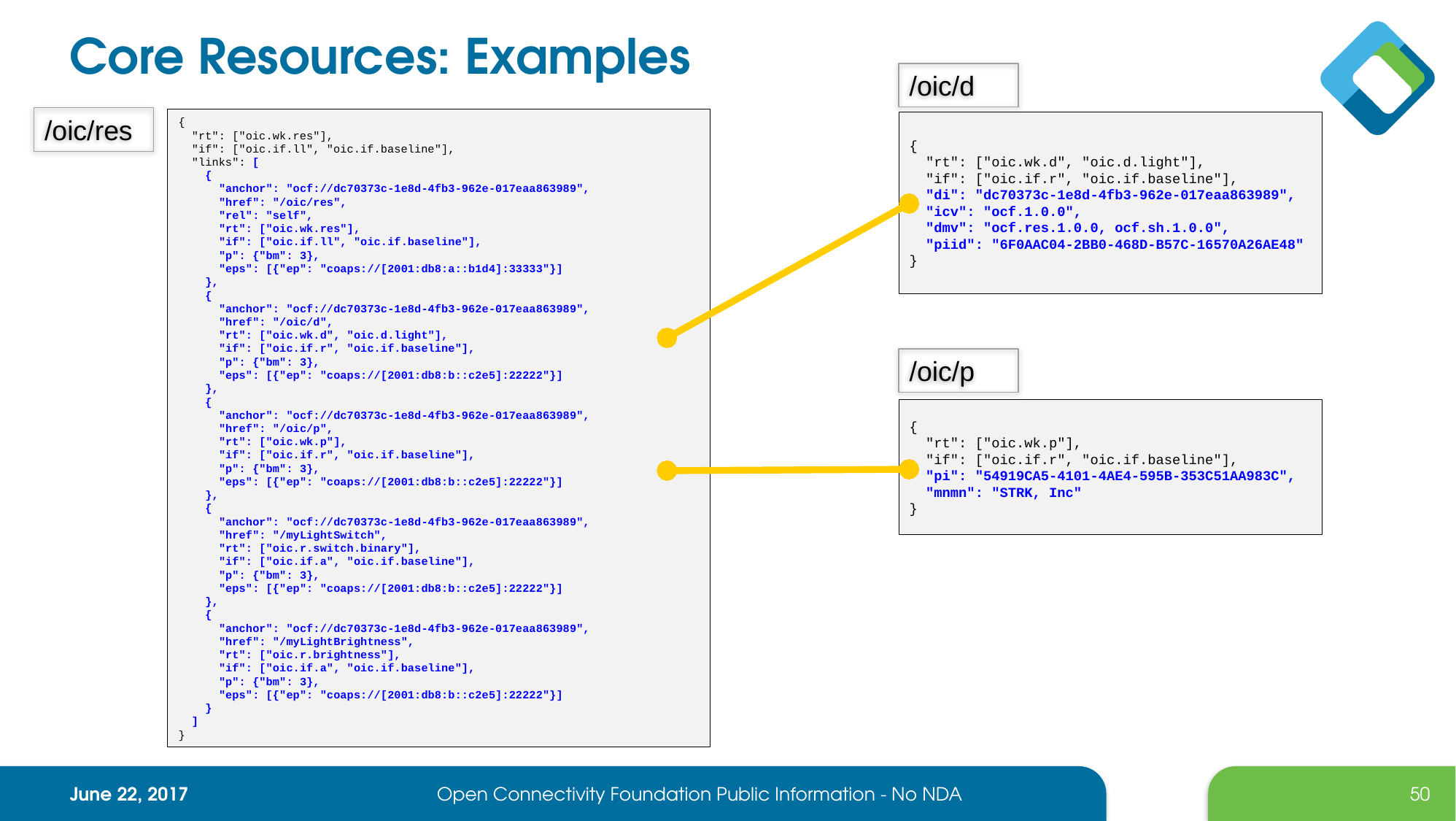

# Core Resources: Examples
/oic/d
/oic/res
{
  "rt": ["oic.wk.res"],
  "if": ["oic.if.ll", "oic.if.baseline"],
  "links": [
    {
      "anchor": "ocf://dc70373c-1e8d-4fb3-962e-017eaa863989",
      "href": "/oic/res",
      "rel": "self",
      "rt": ["oic.wk.res"],
      "if": ["oic.if.ll", "oic.if.baseline"],
      "p": {"bm": 3},
      "eps": [{"ep": "coaps://[2001:db8:a::b1d4]:33333"}]
    },
    {
      "anchor": "ocf://dc70373c-1e8d-4fb3-962e-017eaa863989",
      "href": "/oic/d",
      "rt": ["oic.wk.d", "oic.d.light"],
      "if": ["oic.if.r", "oic.if.baseline"],
      "p": {"bm": 3},
      "eps": [{"ep": "coaps://[2001:db8:b::c2e5]:22222"}]
    },
    {
      "anchor": "ocf://dc70373c-1e8d-4fb3-962e-017eaa863989",
      "href": "/oic/p",
      "rt": ["oic.wk.p"],
      "if": ["oic.if.r", "oic.if.baseline"],
      "p": {"bm": 3},
      "eps": [{"ep": "coaps://[2001:db8:b::c2e5]:22222"}]
    },
    {
      "anchor": "ocf://dc70373c-1e8d-4fb3-962e-017eaa863989",
      "href": "/myLightSwitch",
      "rt": ["oic.r.switch.binary"],
      "if": ["oic.if.a", "oic.if.baseline"],
      "p": {"bm": 3},
      "eps": [{"ep": "coaps://[2001:db8:b::c2e5]:22222"}]
    },
    {
      "anchor": "ocf://dc70373c-1e8d-4fb3-962e-017eaa863989",
      "href": "/myLightBrightness",
      "rt": ["oic.r.brightness"],
      "if": ["oic.if.a", "oic.if.baseline"],
      "p": {"bm": 3},
      "eps": [{"ep": "coaps://[2001:db8:b::c2e5]:22222"}]
    }
  ]
}
{
  "rt": ["oic.wk.d", "oic.d.light"],
  "if": ["oic.if.r", "oic.if.baseline"],
  "di": "dc70373c-1e8d-4fb3-962e-017eaa863989",
  "icv": "ocf.1.0.0",
  "dmv": "ocf.res.1.0.0, ocf.sh.1.0.0",
  "piid": "6F0AAC04-2BB0-468D-B57C-16570A26AE48"
}

/oic/p
{
  "rt": ["oic.wk.p"],
  "if": ["oic.if.r", "oic.if.baseline"],
  "pi": "54919CA5-4101-4AE4-595B-353C51AA983C",
  "mnmn": "STRK, Inc"
}

June 22, 2017
Open Connectivity Foundation Public Information - No NDA
50